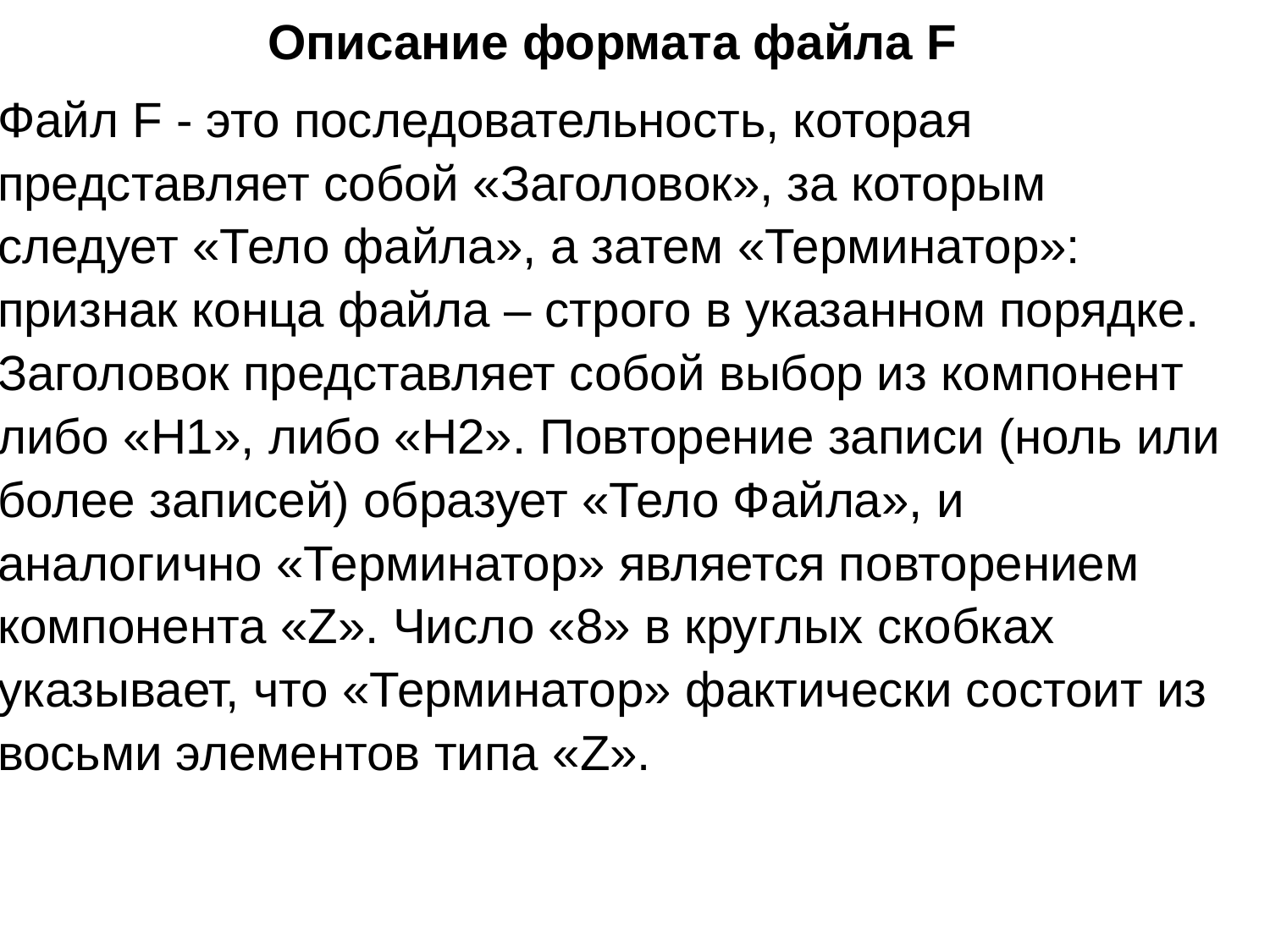

Описание формата файла F
Файл F - это последовательность, которая представляет собой «Заголовок», за которым следует «Тело файла», а затем «Терминатор»: признак конца файла – строго в указанном порядке. Заголовок представляет собой выбор из компонент либо «H1», либо «H2». Повторение записи (ноль или более записей) образует «Тело Файла», и аналогично «Терминатор» является повторением компонента «Z». Число «8» в круглых скобках указывает, что «Терминатор» фактически состоит из восьми элементов типа «Z».